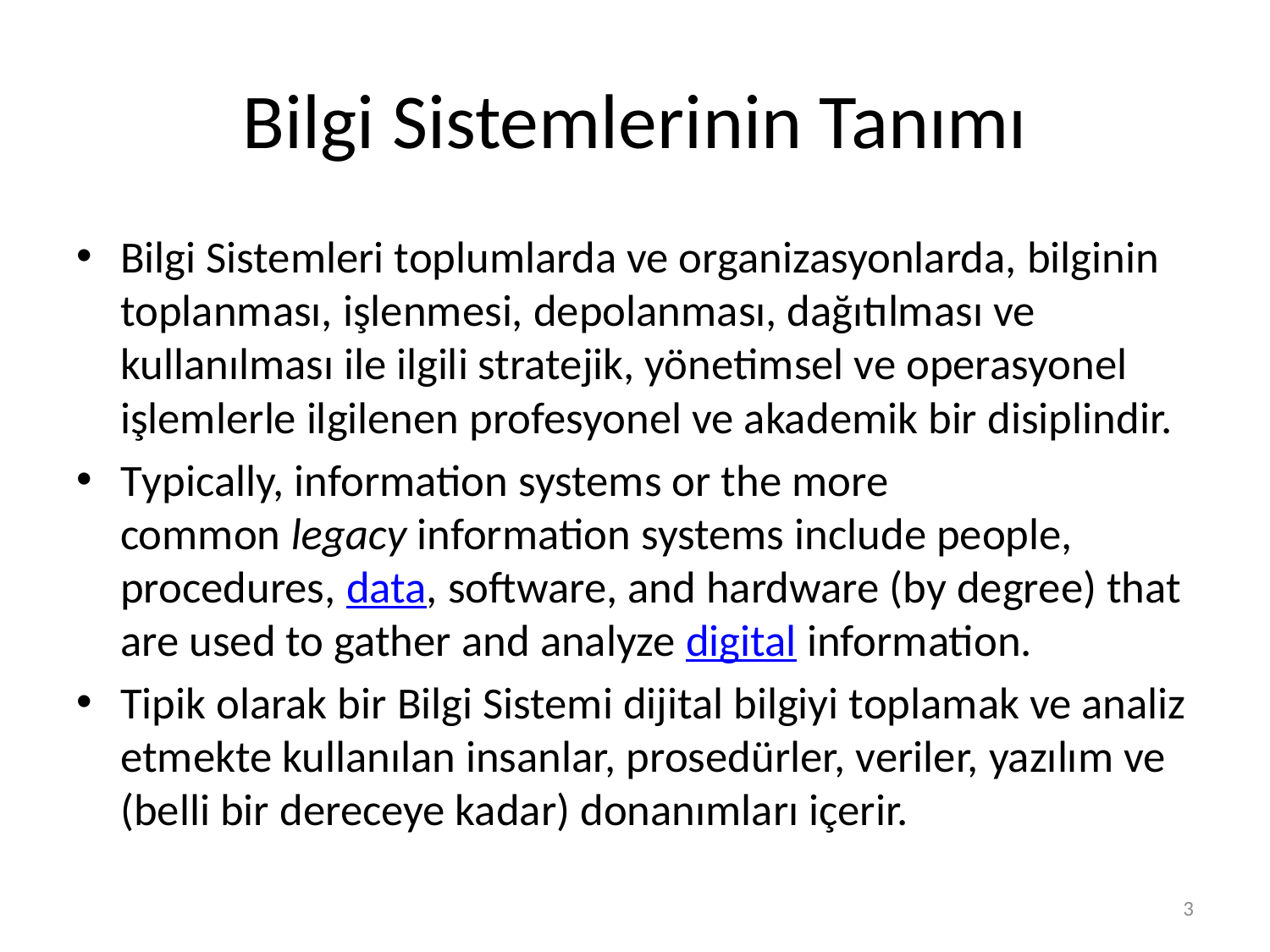

# Bilgi Sistemlerinin Tanımı
Bilgi Sistemleri toplumlarda ve organizasyonlarda, bilginin toplanması, işlenmesi, depolanması, dağıtılması ve kullanılması ile ilgili stratejik, yönetimsel ve operasyonel işlemlerle ilgilenen profesyonel ve akademik bir disiplindir.
Typically, information systems or the more common legacy information systems include people, procedures, data, software, and hardware (by degree) that are used to gather and analyze digital information.
Tipik olarak bir Bilgi Sistemi dijital bilgiyi toplamak ve analiz etmekte kullanılan insanlar, prosedürler, veriler, yazılım ve (belli bir dereceye kadar) donanımları içerir.
3